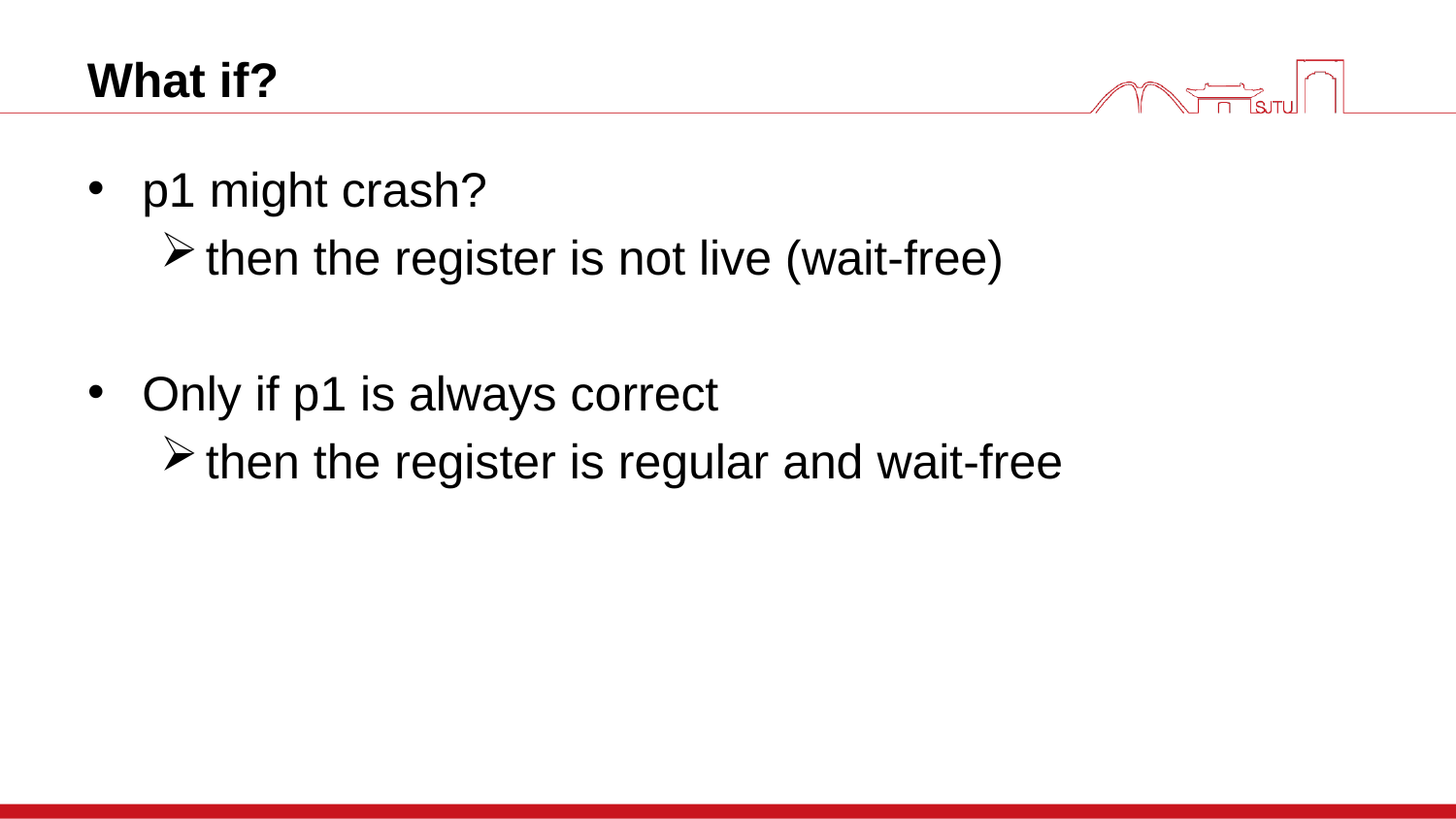

# What if?
p1 might crash?
then the register is not live (wait-free)

Only if p1 is always correct
then the register is regular and wait-free